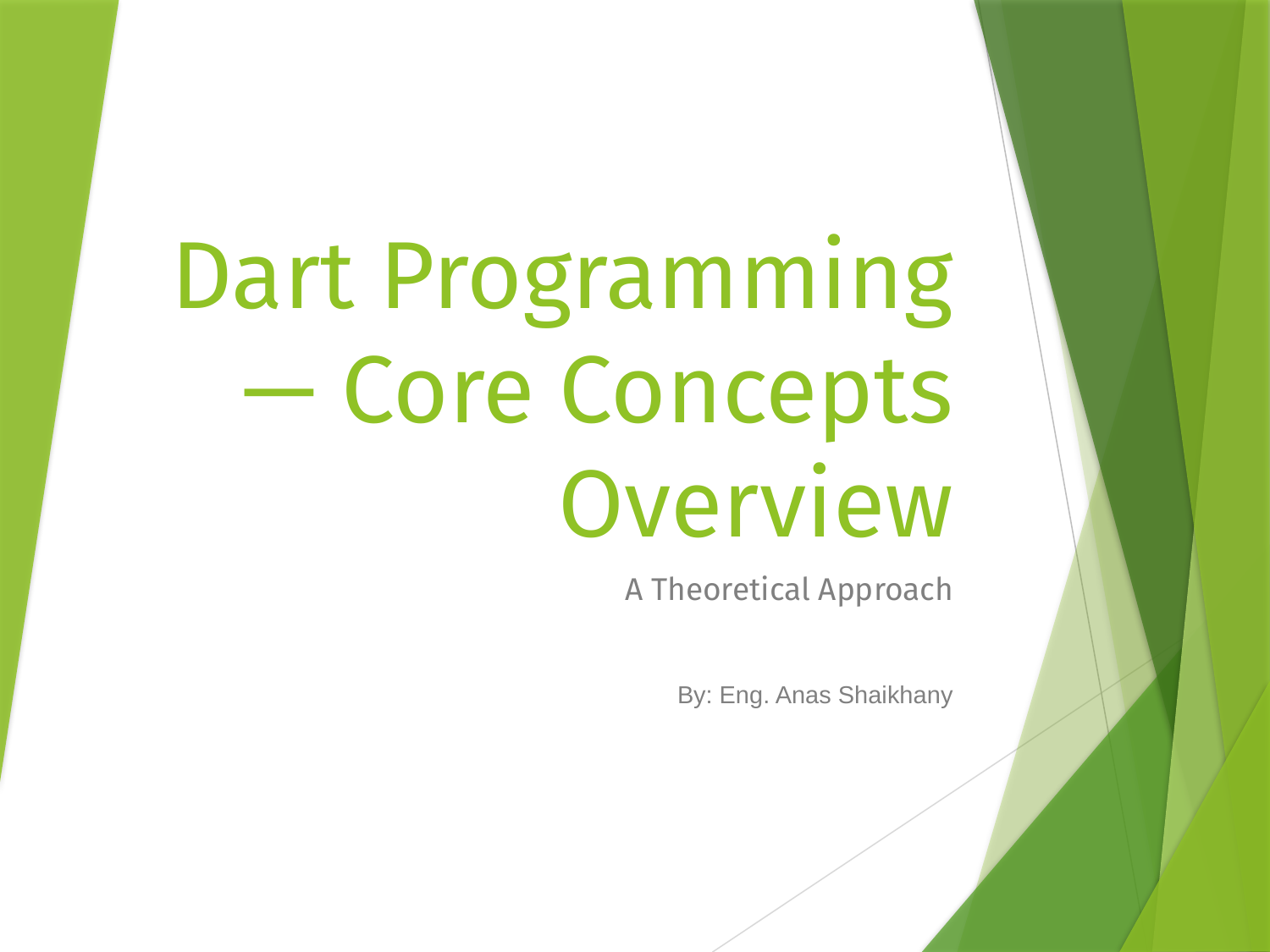

# Dart Programming — Core Concepts Overview
A Theoretical Approach

By: Eng. Anas Shaikhany